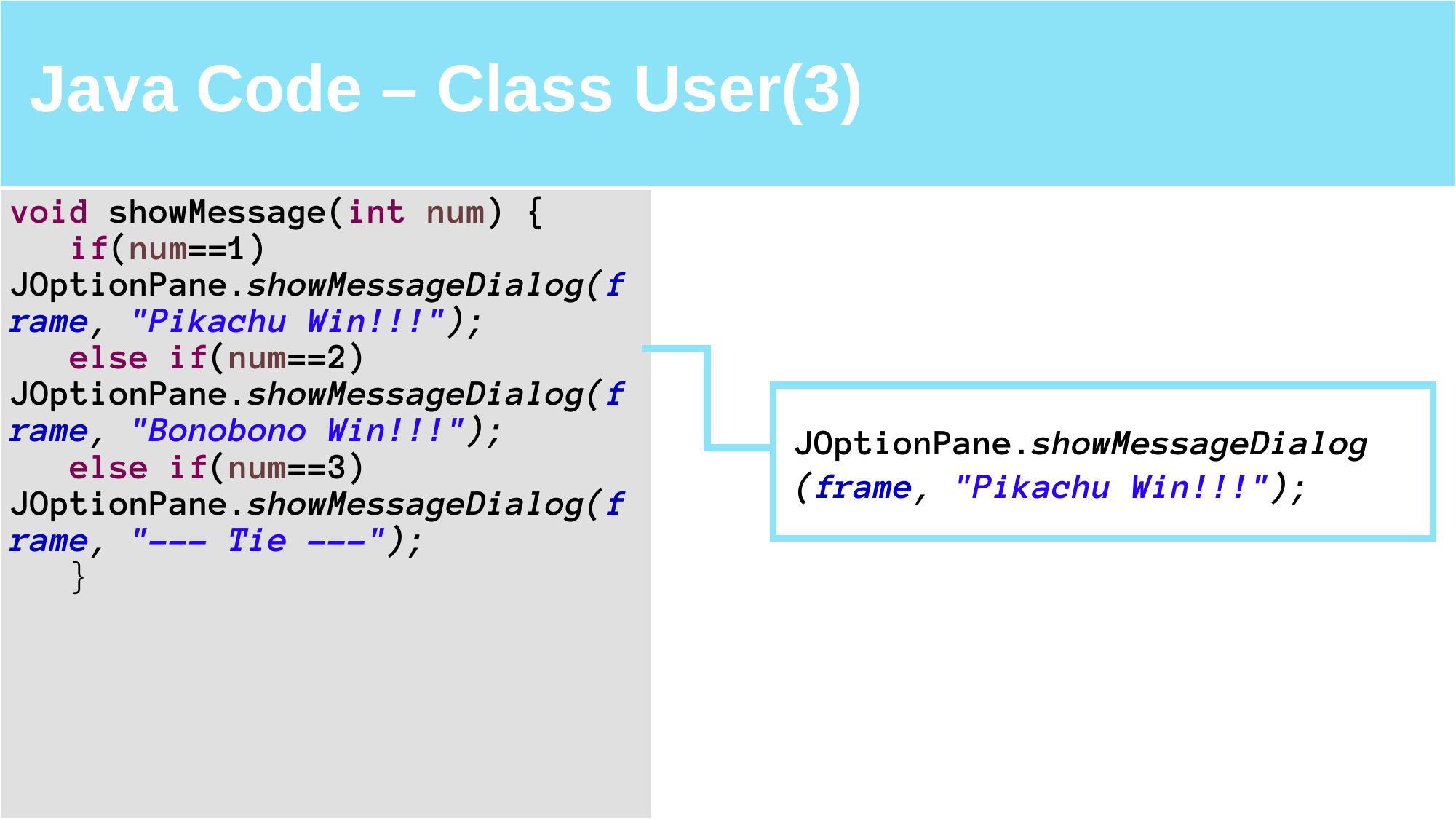

| Java Code – Class User(3) |  |
| --- | --- |
| void showMessage(int num) { if(num==1) JOptionPane.showMessageDialog(frame, "Pikachu Win!!!"); else if(num==2) JOptionPane.showMessageDialog(frame, "Bonobono Win!!!"); else if(num==3) JOptionPane.showMessageDialog(frame, "--- Tie ---"); } |  |
JOptionPane.showMessageDialog
(frame, "Pikachu Win!!!");